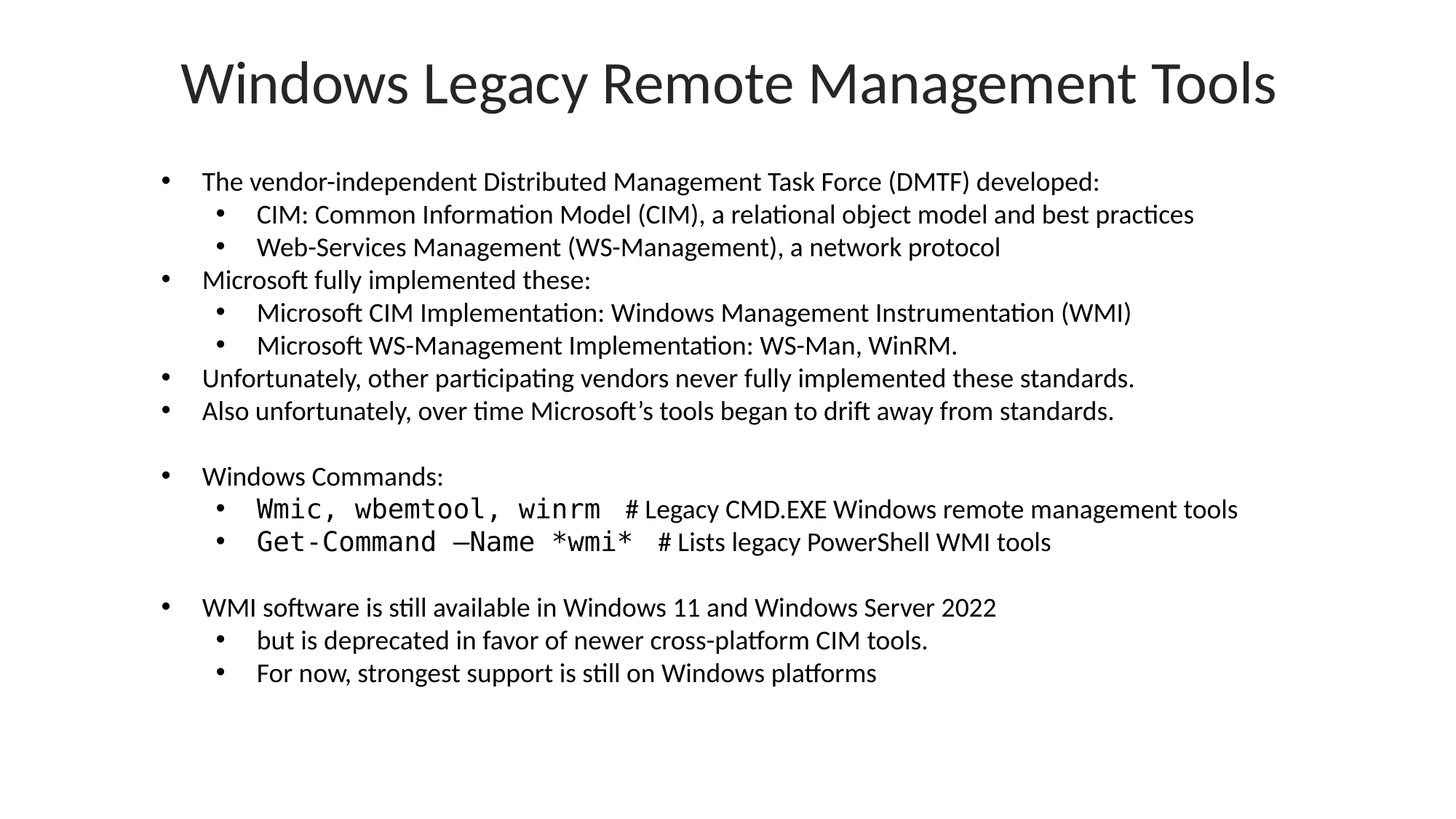

Windows Legacy Remote Management Tools

The vendor-independent Distributed Management Task Force (DMTF) developed:
CIM: Common Information Model (CIM), a relational object model and best practices
Web-Services Management (WS-Management), a network protocol
Microsoft fully implemented these:
Microsoft CIM Implementation: Windows Management Instrumentation (WMI)
Microsoft WS-Management Implementation: WS-Man, WinRM.
Unfortunately, other participating vendors never fully implemented these standards.
Also unfortunately, over time Microsoft’s tools began to drift away from standards.

Windows Commands:
Wmic, wbemtool, winrm    # Legacy CMD.EXE Windows remote management tools
Get-Command –Name *wmi*    # Lists legacy PowerShell WMI tools

WMI software is still available in Windows 11 and Windows Server 2022
but is deprecated in favor of newer cross-platform CIM tools.
For now, strongest support is still on Windows platforms